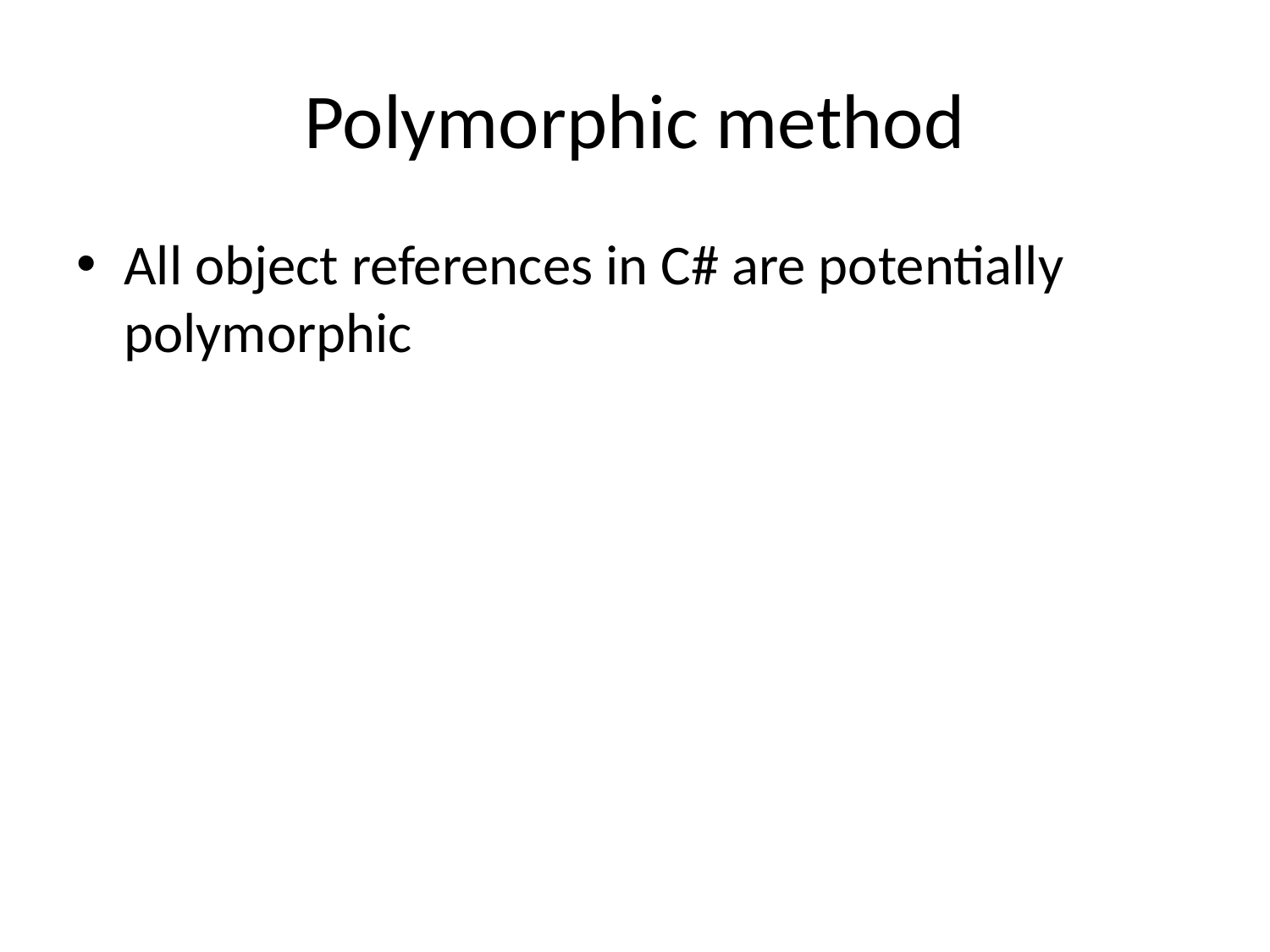

# Polymorphic method
All object references in C# are potentially polymorphic